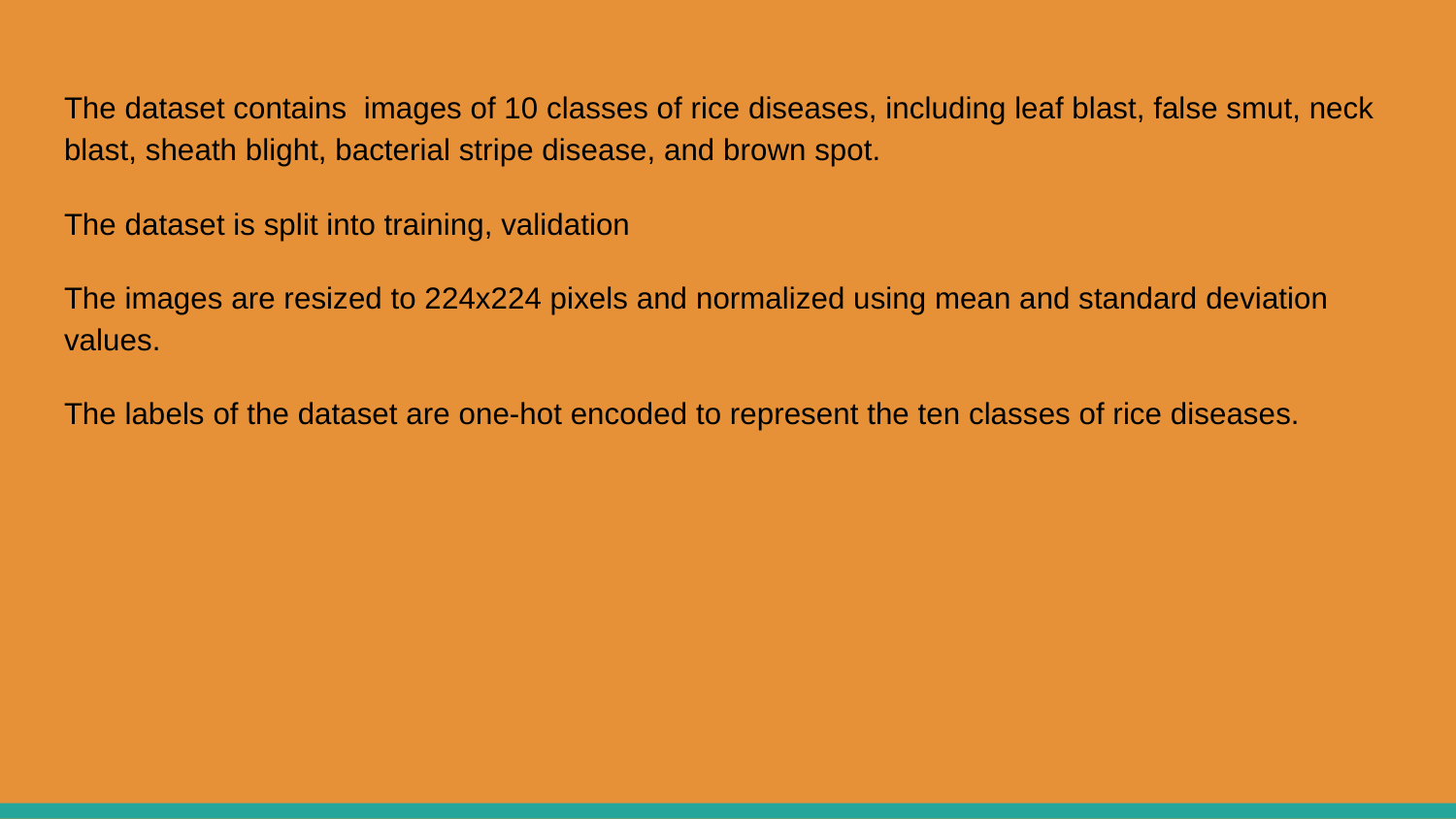

The dataset contains  images of 10 classes of rice diseases, including leaf blast, false smut, neck blast, sheath blight, bacterial stripe disease, and brown spot.
The dataset is split into training, validation
The images are resized to 224x224 pixels and normalized using mean and standard deviation values.
The labels of the dataset are one-hot encoded to represent the ten classes of rice diseases.